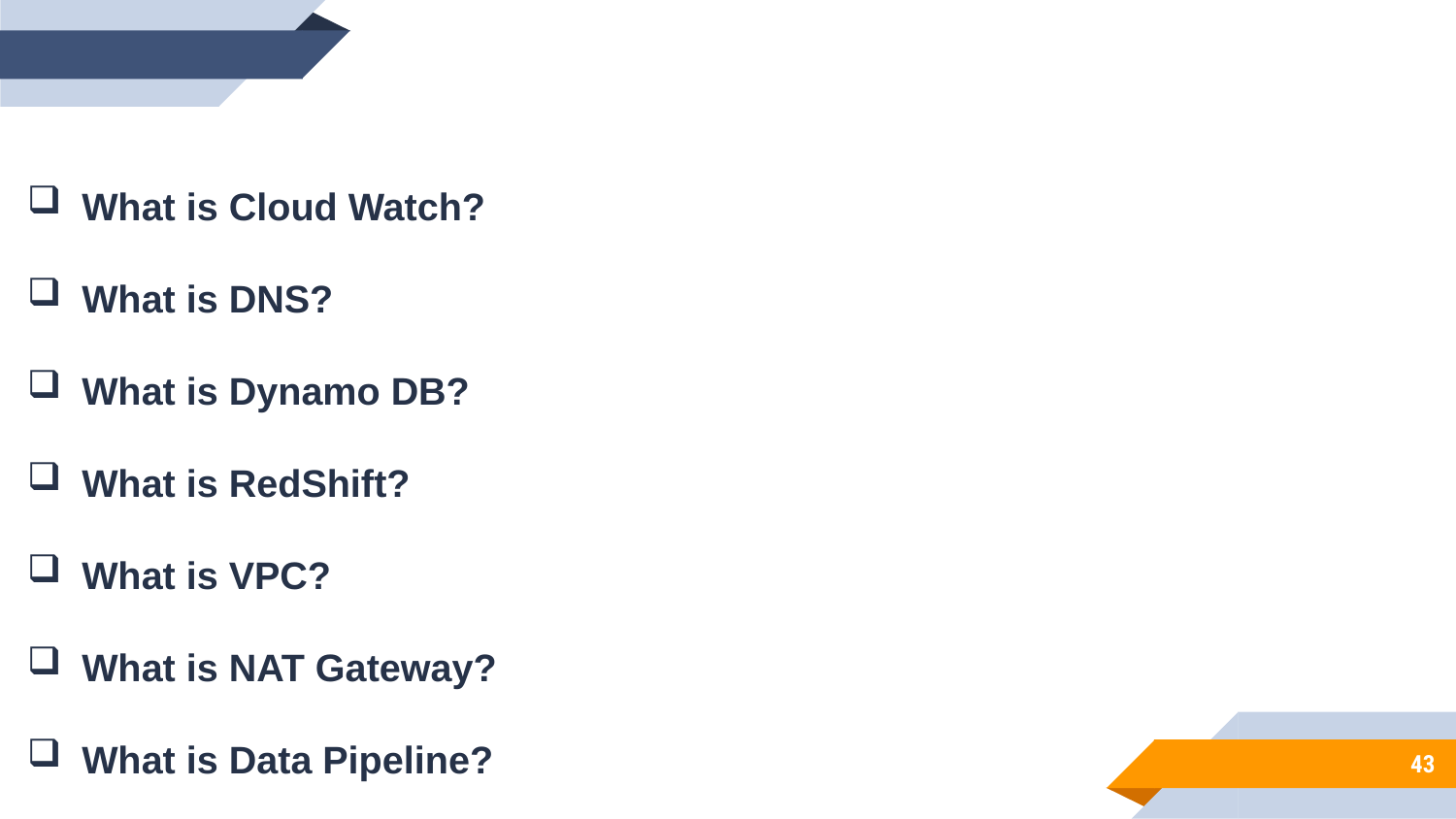

What is Cloud Watch?
What is DNS?
What is Dynamo DB?
What is RedShift?
What is VPC?
What is NAT Gateway?
What is Data Pipeline?
43